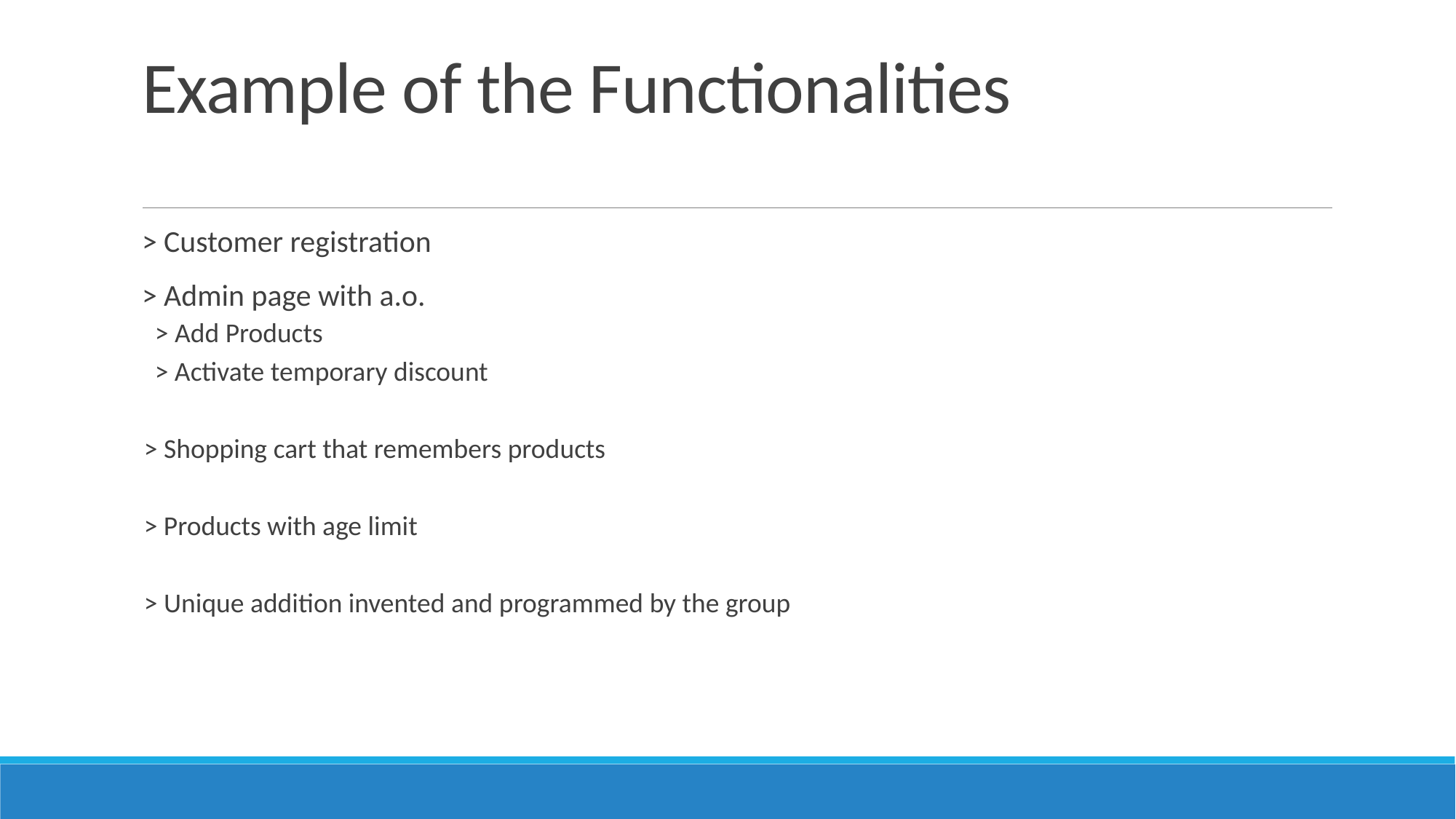

# Example of the Functionalities

> Customer registration
> Admin page with a.o.
> Add Products
> Activate temporary discount

> Shopping cart that remembers products

> Products with age limit

> Unique addition invented and programmed by the group